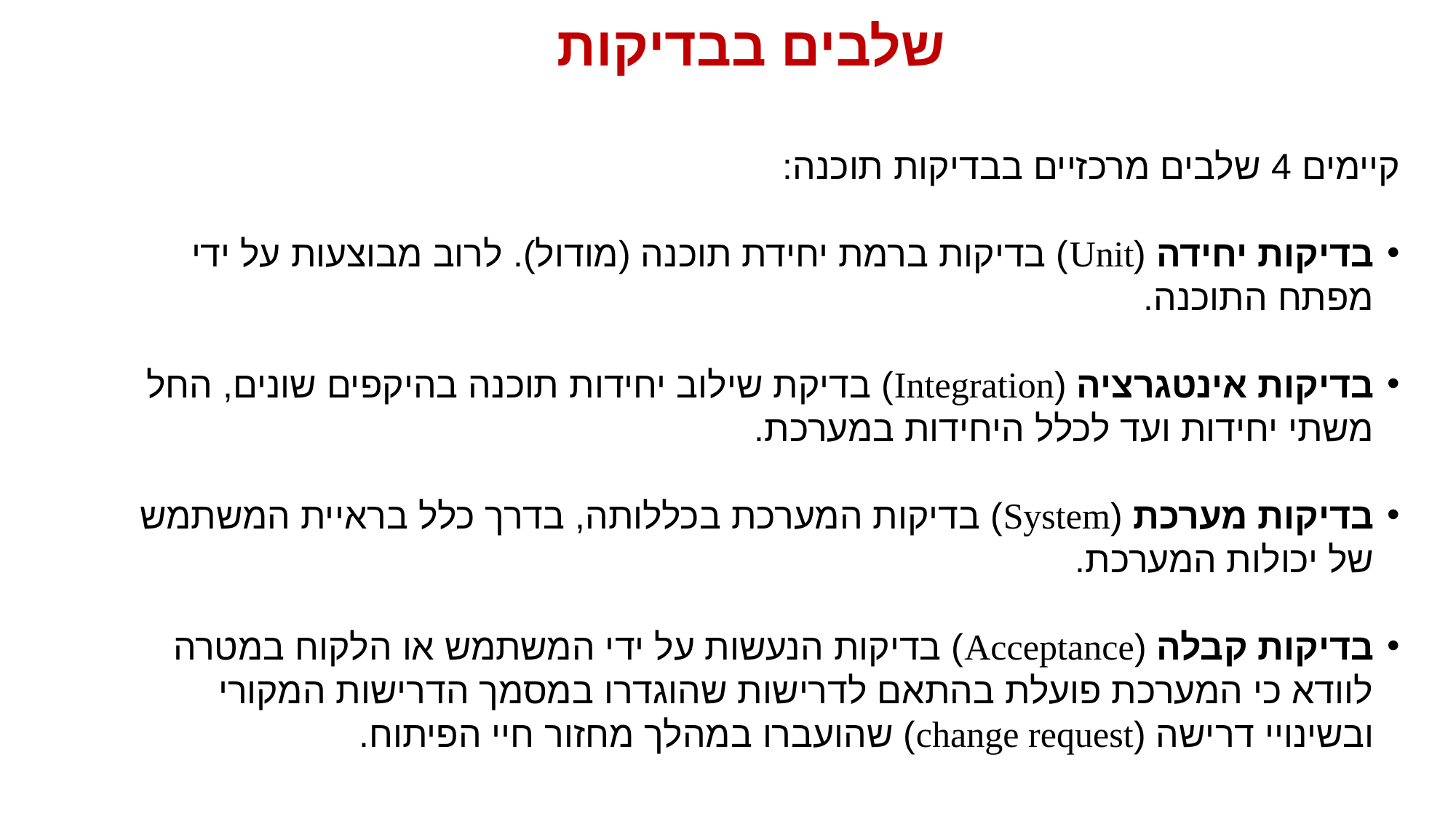

# שלבים בבדיקות
קיימים 4 שלבים מרכזיים בבדיקות תוכנה:

בדיקות יחידה (Unit) בדיקות ברמת יחידת תוכנה (מודול). לרוב מבוצעות על ידי מפתח התוכנה.

בדיקות אינטגרציה (Integration) בדיקת שילוב יחידות תוכנה בהיקפים שונים, החל משתי יחידות ועד לכלל היחידות במערכת.

בדיקות מערכת (System) בדיקות המערכת בכללותה, בדרך כלל בראיית המשתמש של יכולות המערכת.

בדיקות קבלה (Acceptance) בדיקות הנעשות על ידי המשתמש או הלקוח במטרה לוודא כי המערכת פועלת בהתאם לדרישות שהוגדרו במסמך הדרישות המקורי ובשינויי דרישה (change request) שהועברו במהלך מחזור חיי הפיתוח.